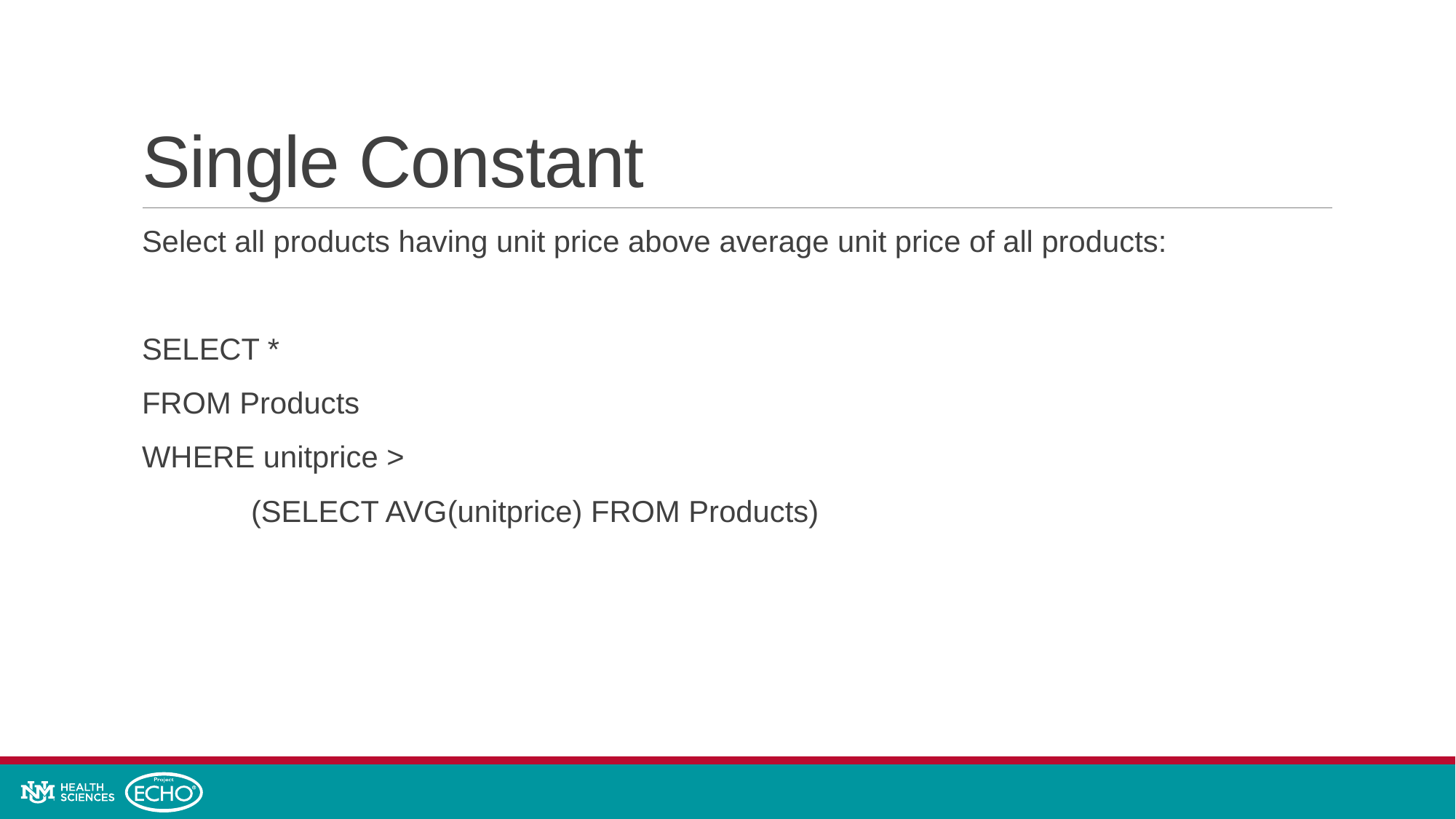

# Single Constant
Select all products having unit price above average unit price of all products:

SELECT *
FROM Products
WHERE unitprice >
	(SELECT AVG(unitprice) FROM Products)